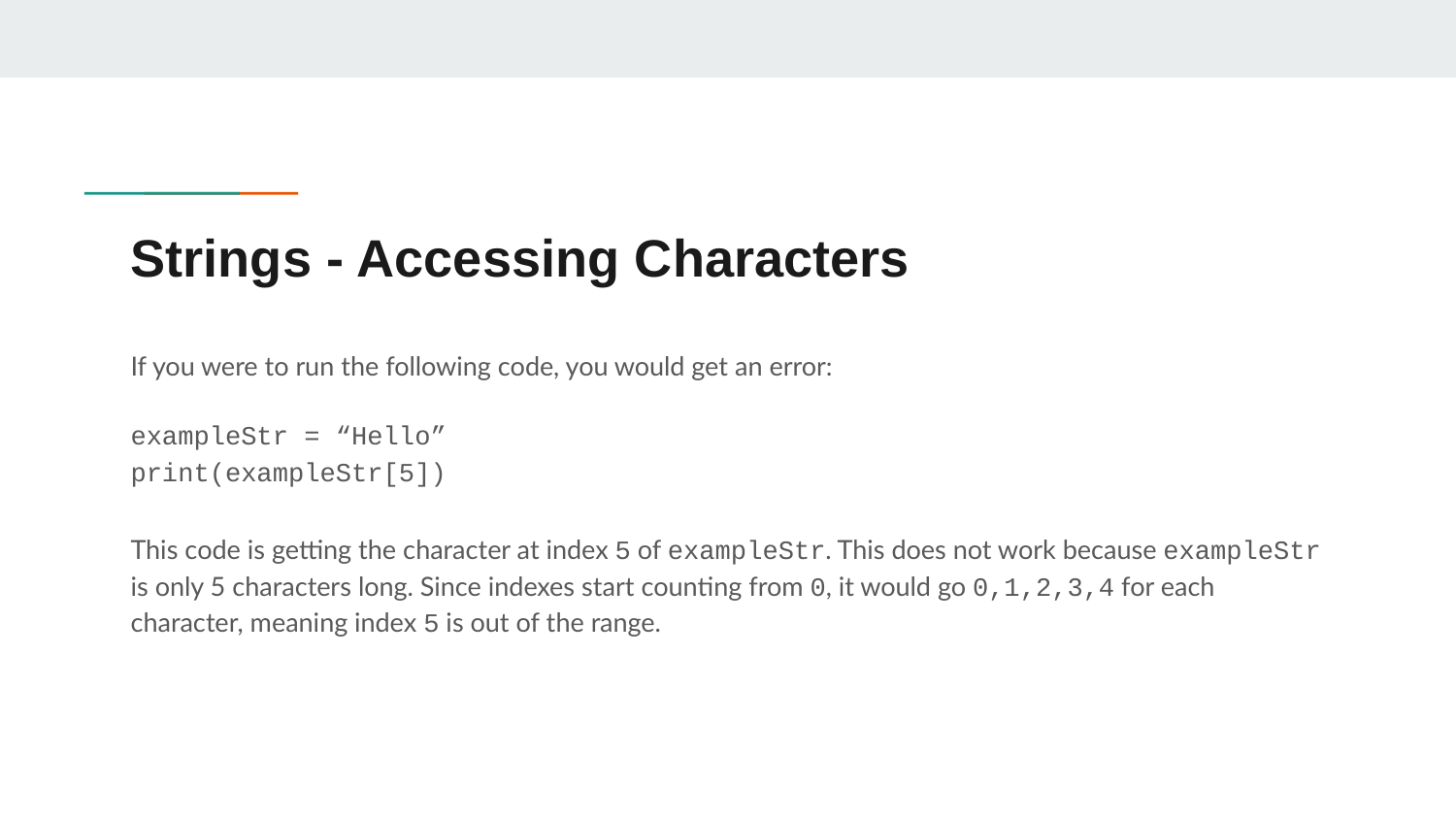

# Strings - Accessing Characters
If you were to run the following code, you would get an error:
exampleStr = “Hello”
print(exampleStr[5])

This code is getting the character at index 5 of exampleStr. This does not work because exampleStr is only 5 characters long. Since indexes start counting from 0, it would go 0,1,2,3,4 for each character, meaning index 5 is out of the range.